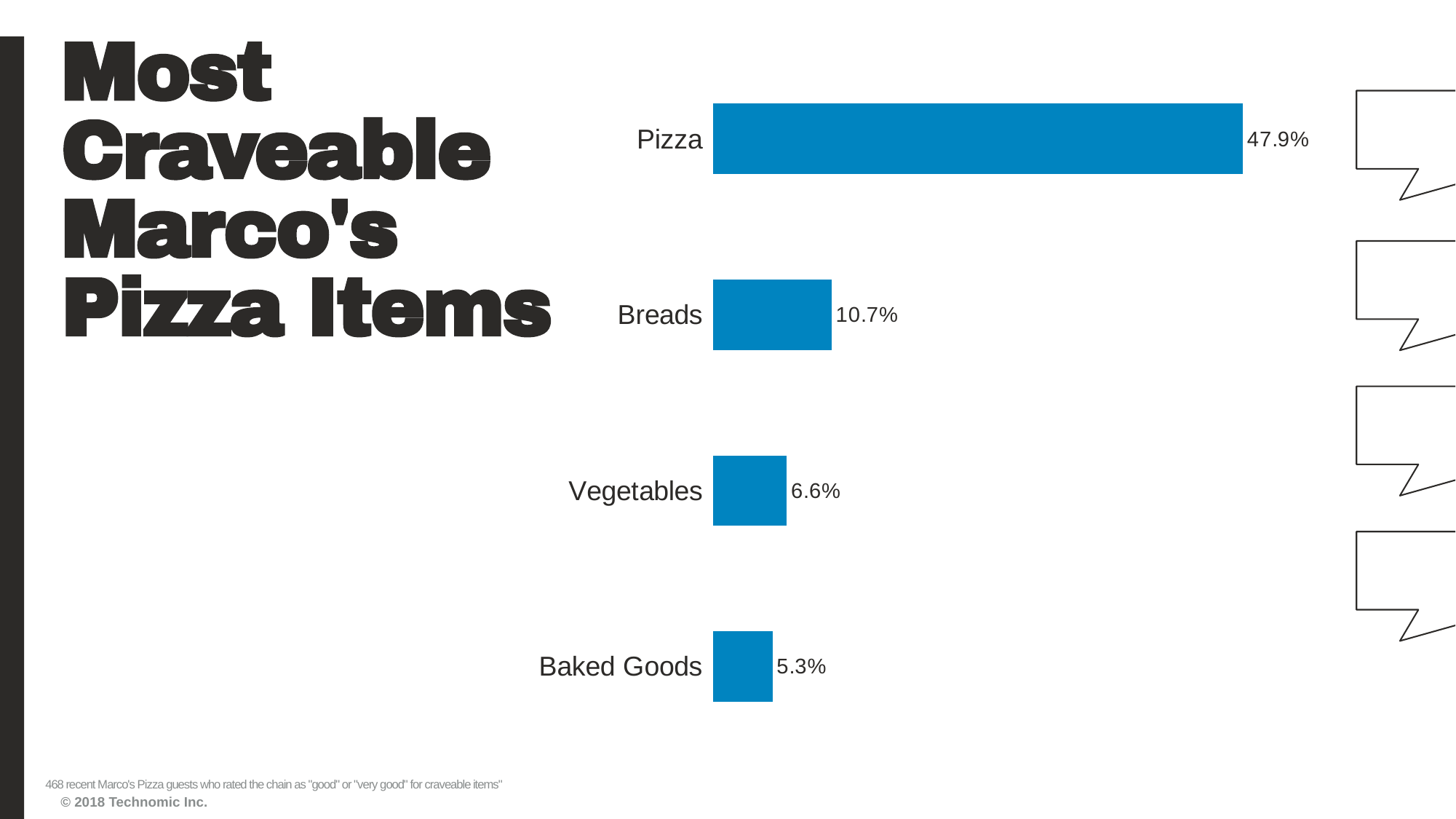

# Most Craveable Marco's Pizza Items

### Chart

| Category | Series1 |
|---|---|
| Baked Goods | 0.053418803 |
| Vegetables | 0.0662393159999999 |
| Breads | 0.106837606999999 |
| Pizza | 0.478632479 |
468 recent Marco's Pizza guests who rated the chain as "good" or "very good" for craveable items"